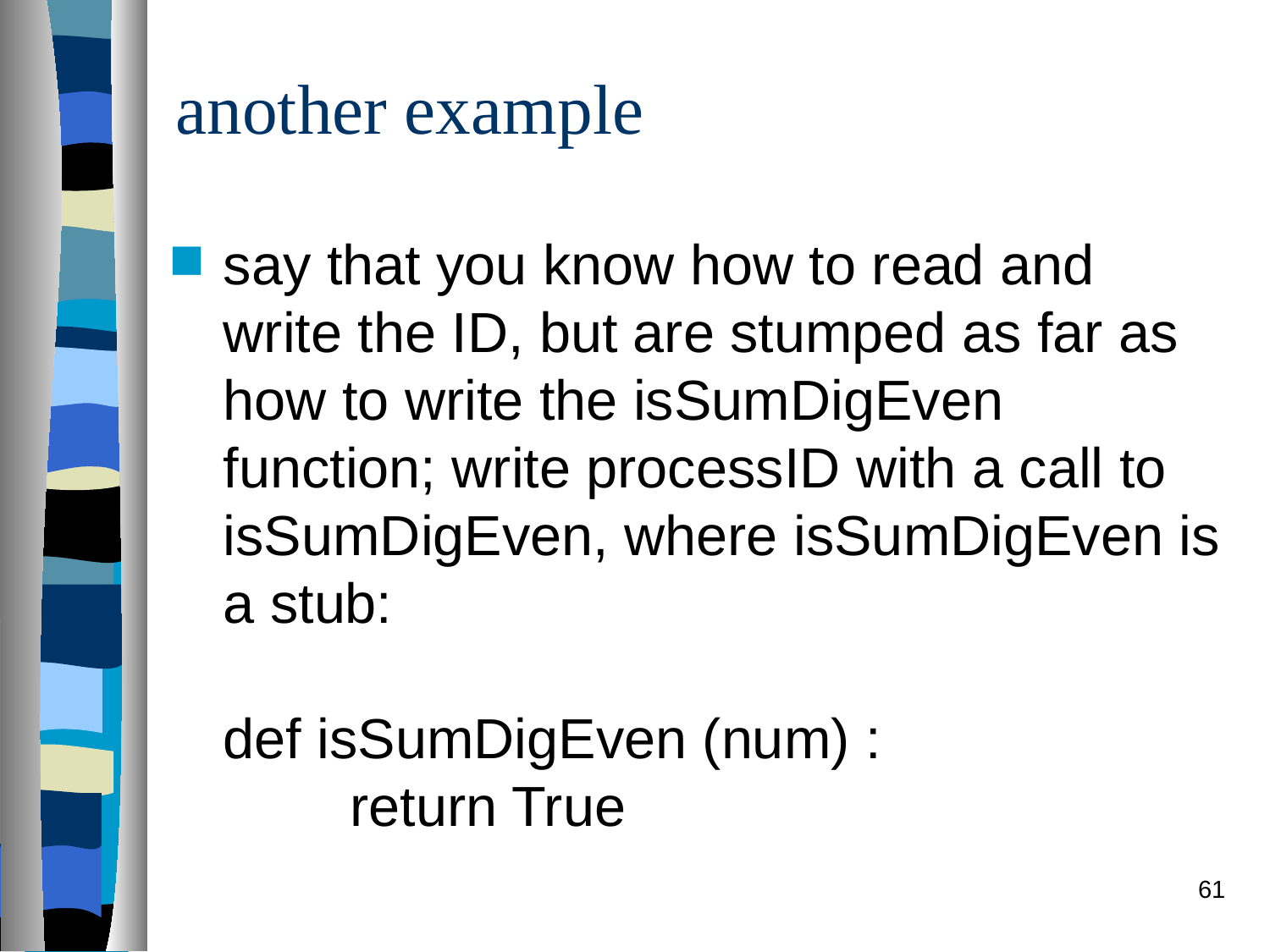

# another example
say that you know how to read and write the ID, but are stumped as far as how to write the isSumDigEven function; write processID with a call to isSumDigEven, where isSumDigEven is a stub:
def isSumDigEven (num) :
	return True
61